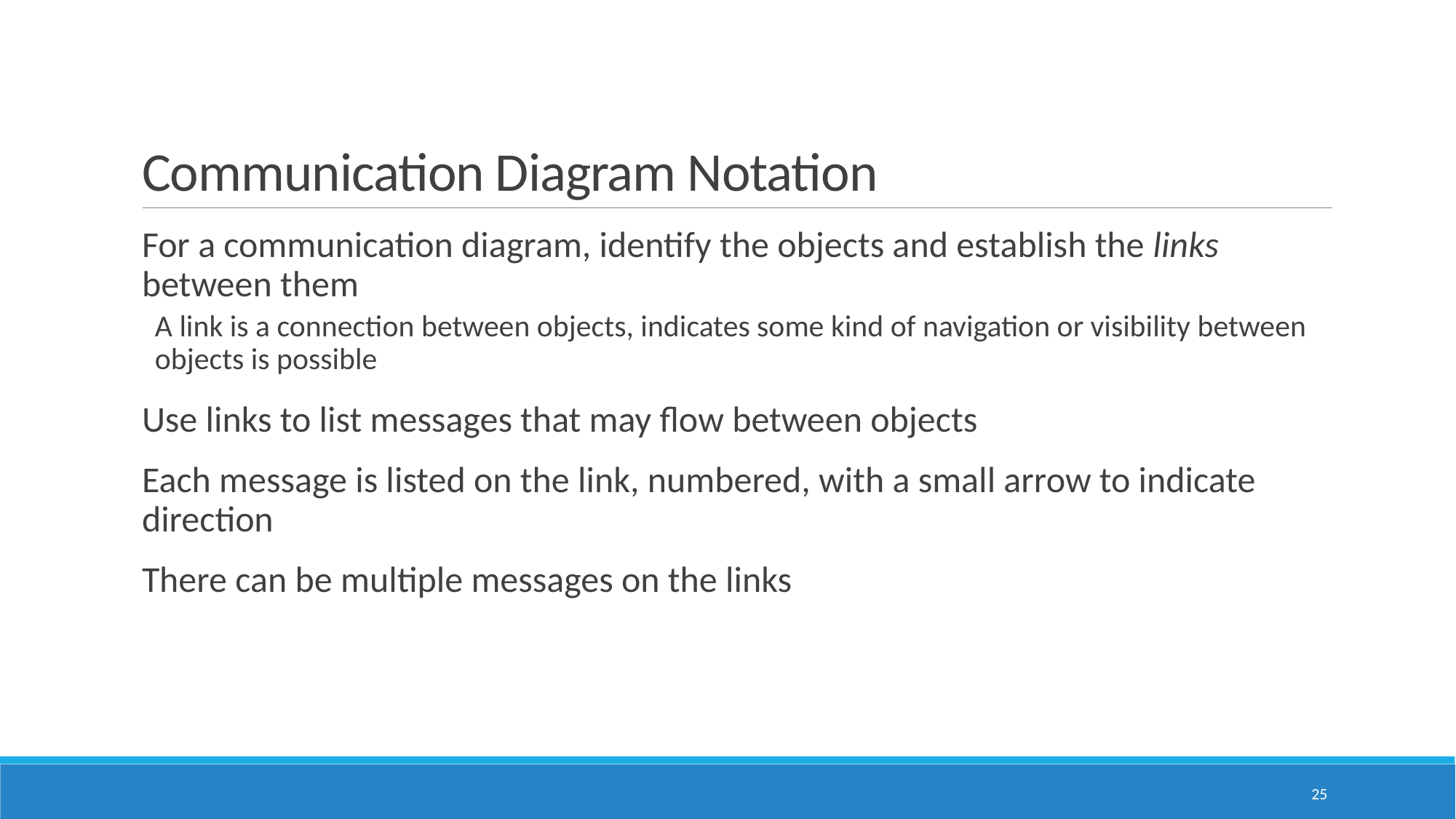

# Communication Diagram Notation
For a communication diagram, identify the objects and establish the links between them
A link is a connection between objects, indicates some kind of navigation or visibility between objects is possible
Use links to list messages that may flow between objects
Each message is listed on the link, numbered, with a small arrow to indicate direction
There can be multiple messages on the links
25